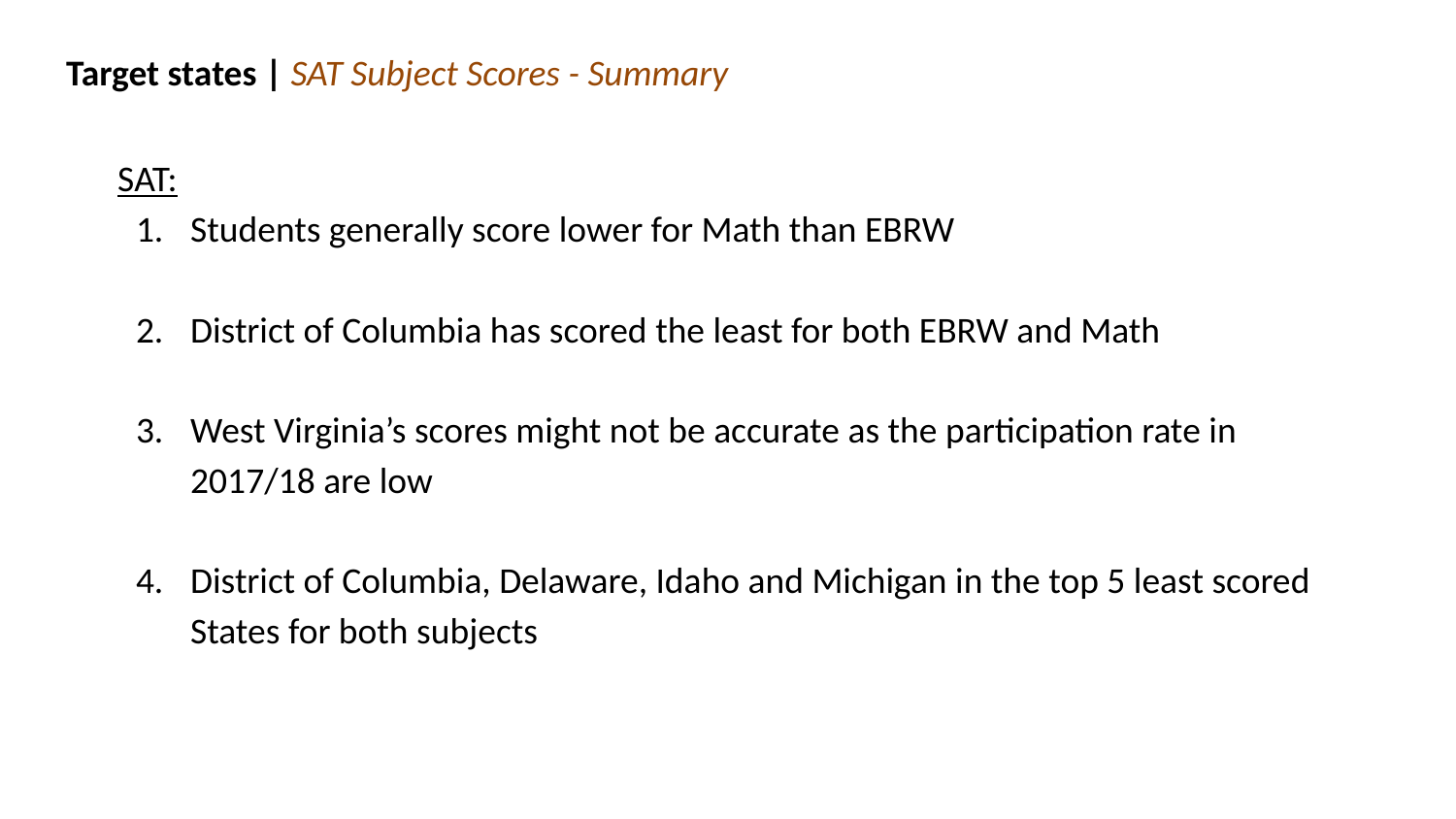

Target states | SAT Subject Scores - Summary
SAT:
Students generally score lower for Math than EBRW

District of Columbia has scored the least for both EBRW and Math

West Virginia’s scores might not be accurate as the participation rate in 2017/18 are low

District of Columbia, Delaware, Idaho and Michigan in the top 5 least scored States for both subjects